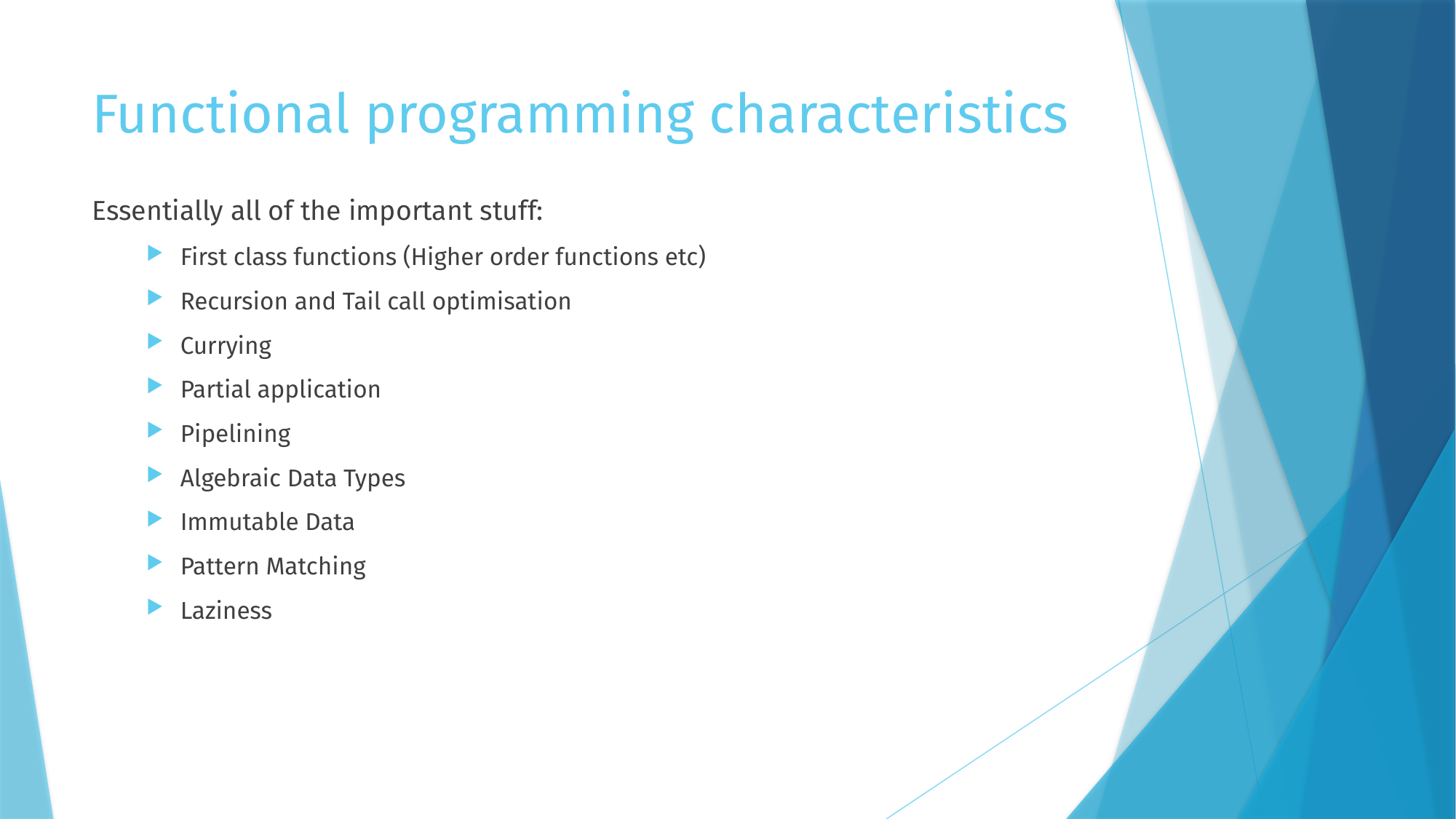

# Functional programming characteristics
Essentially all of the important stuff:
First class functions (Higher order functions etc)
Recursion and Tail call optimisation
Currying
Partial application
Pipelining
Algebraic Data Types
Immutable Data
Pattern Matching
Laziness